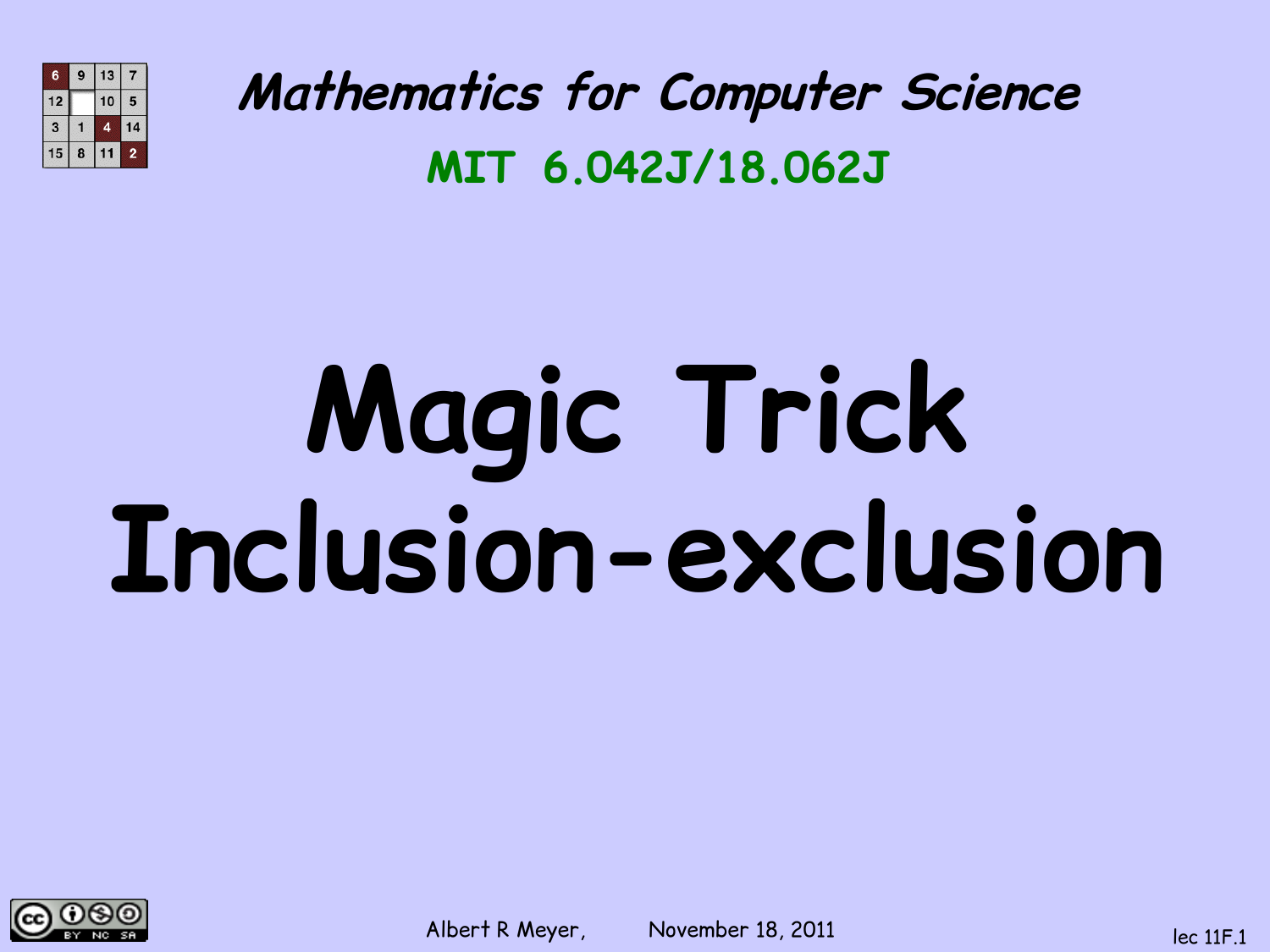

Mathematics for Computer Science
MIT 6.042J/18.062J
Magic Trick
Inclusion-exclusion
lec 11F.1